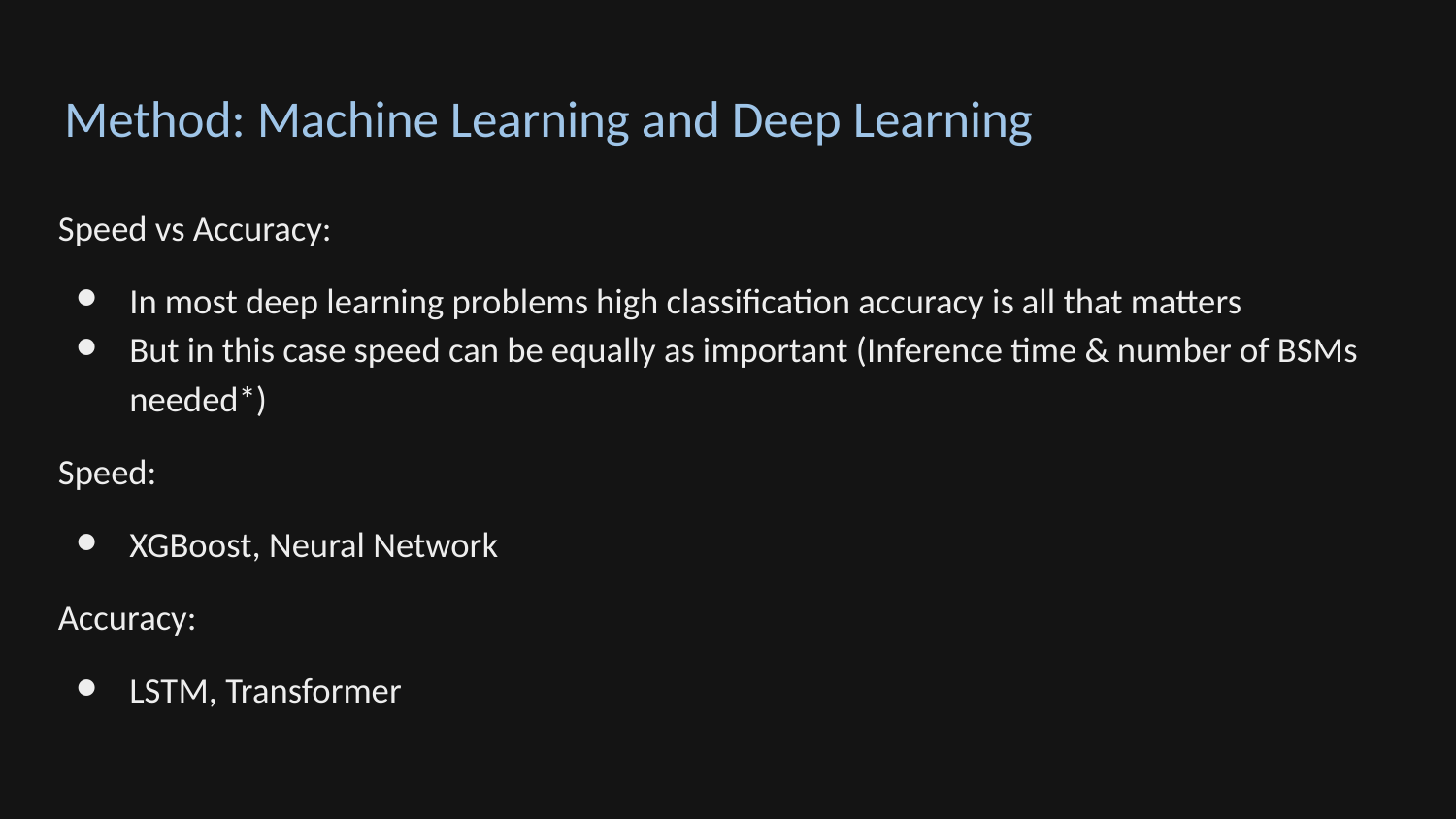

# Method: Machine Learning and Deep Learning
Speed vs Accuracy:
In most deep learning problems high classification accuracy is all that matters
But in this case speed can be equally as important (Inference time & number of BSMs needed*)
Speed:
XGBoost, Neural Network
Accuracy:
LSTM, Transformer